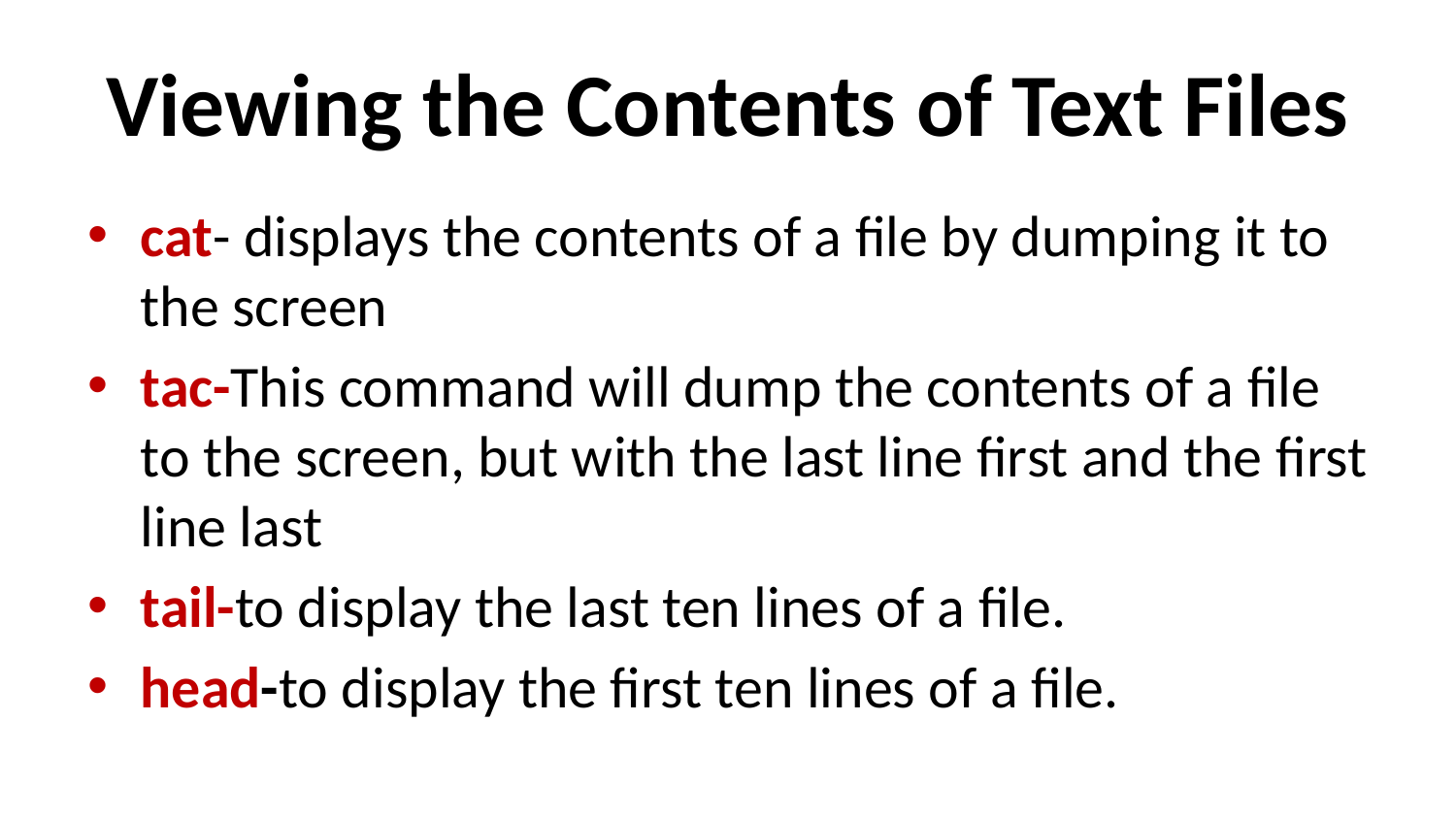

# Viewing the Contents of Text Files
cat- displays the contents of a file by dumping it to the screen
tac-This command will dump the contents of a file to the screen, but with the last line first and the first line last
tail-to display the last ten lines of a file.
head-to display the first ten lines of a file.